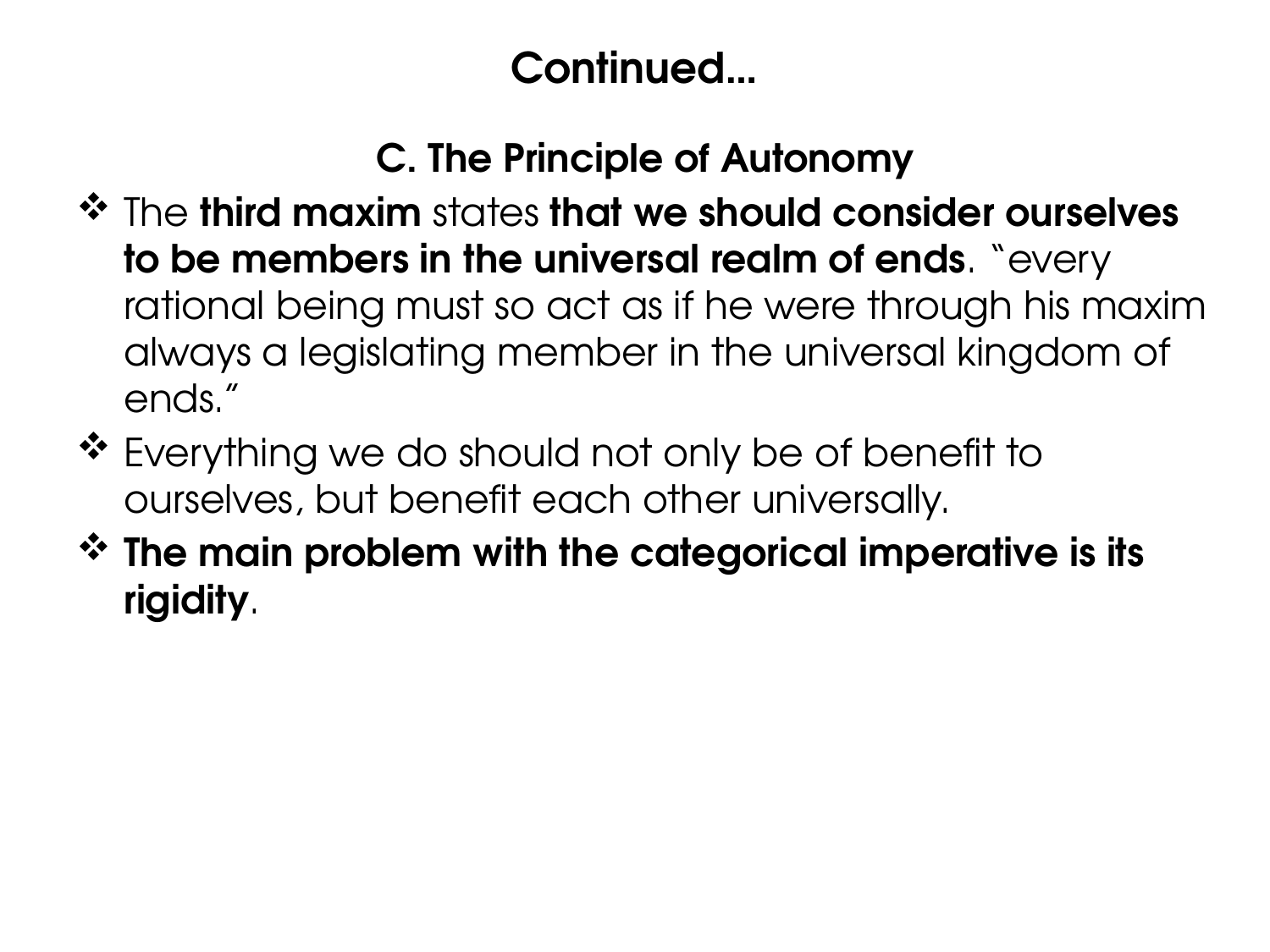

# Continued…
C. The Principle of Autonomy
The third maxim states that we should consider ourselves to be members in the universal realm of ends. “every rational being must so act as if he were through his maxim always a legislating member in the universal kingdom of ends.”
Everything we do should not only be of benefit to ourselves, but benefit each other universally.
The main problem with the categorical imperative is its rigidity.